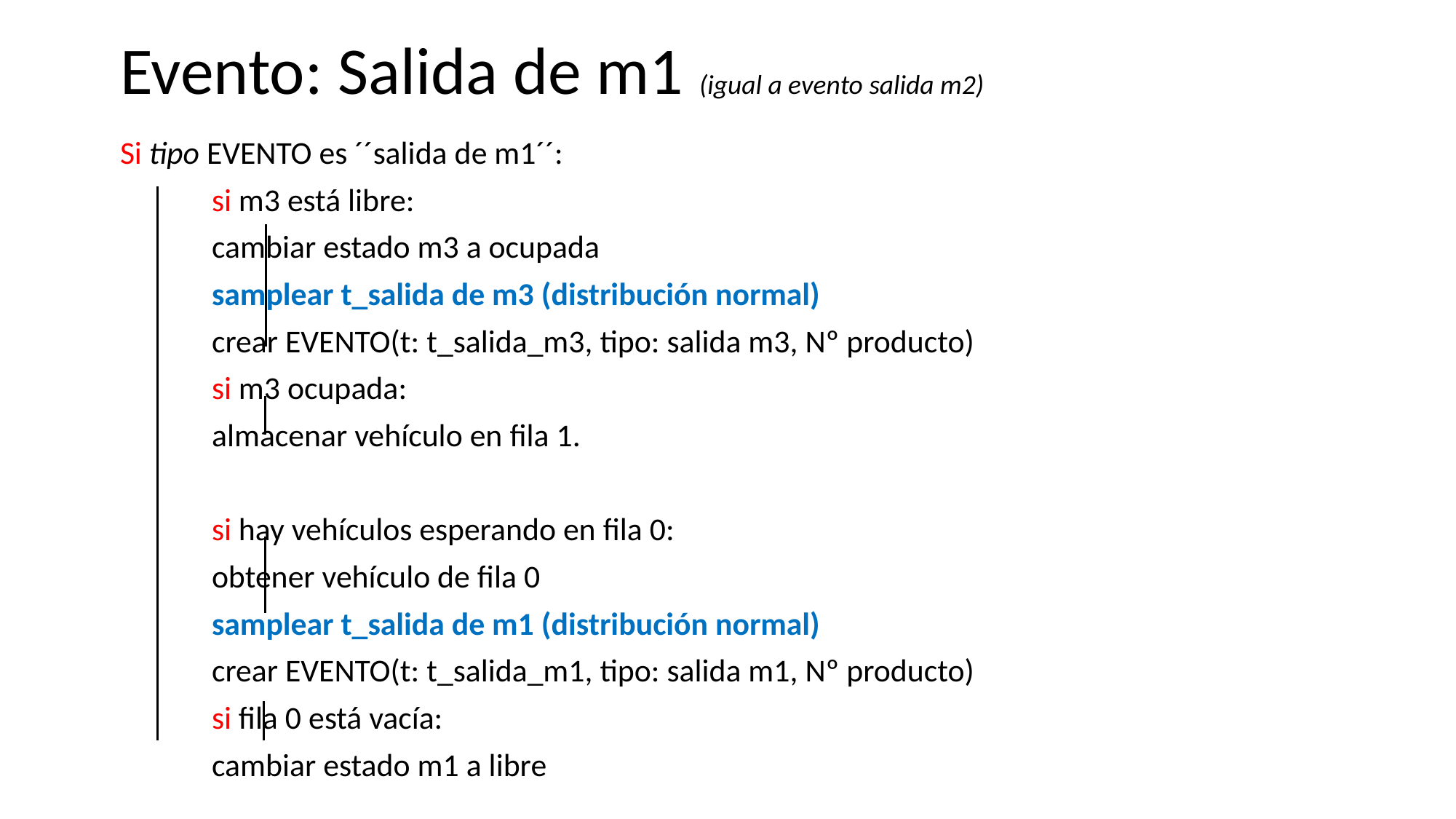

# Evento: Salida de m1 (igual a evento salida m2)
Si tipo EVENTO es ´´salida de m1´´:
	si m3 está libre:
		cambiar estado m3 a ocupada
		samplear t_salida de m3 (distribución normal)
		crear EVENTO(t: t_salida_m3, tipo: salida m3, Nº producto)
	si m3 ocupada:
		almacenar vehículo en fila 1.

	si hay vehículos esperando en fila 0:
		obtener vehículo de fila 0
		samplear t_salida de m1 (distribución normal)
		crear EVENTO(t: t_salida_m1, tipo: salida m1, Nº producto)
	si fila 0 está vacía:
		cambiar estado m1 a libre